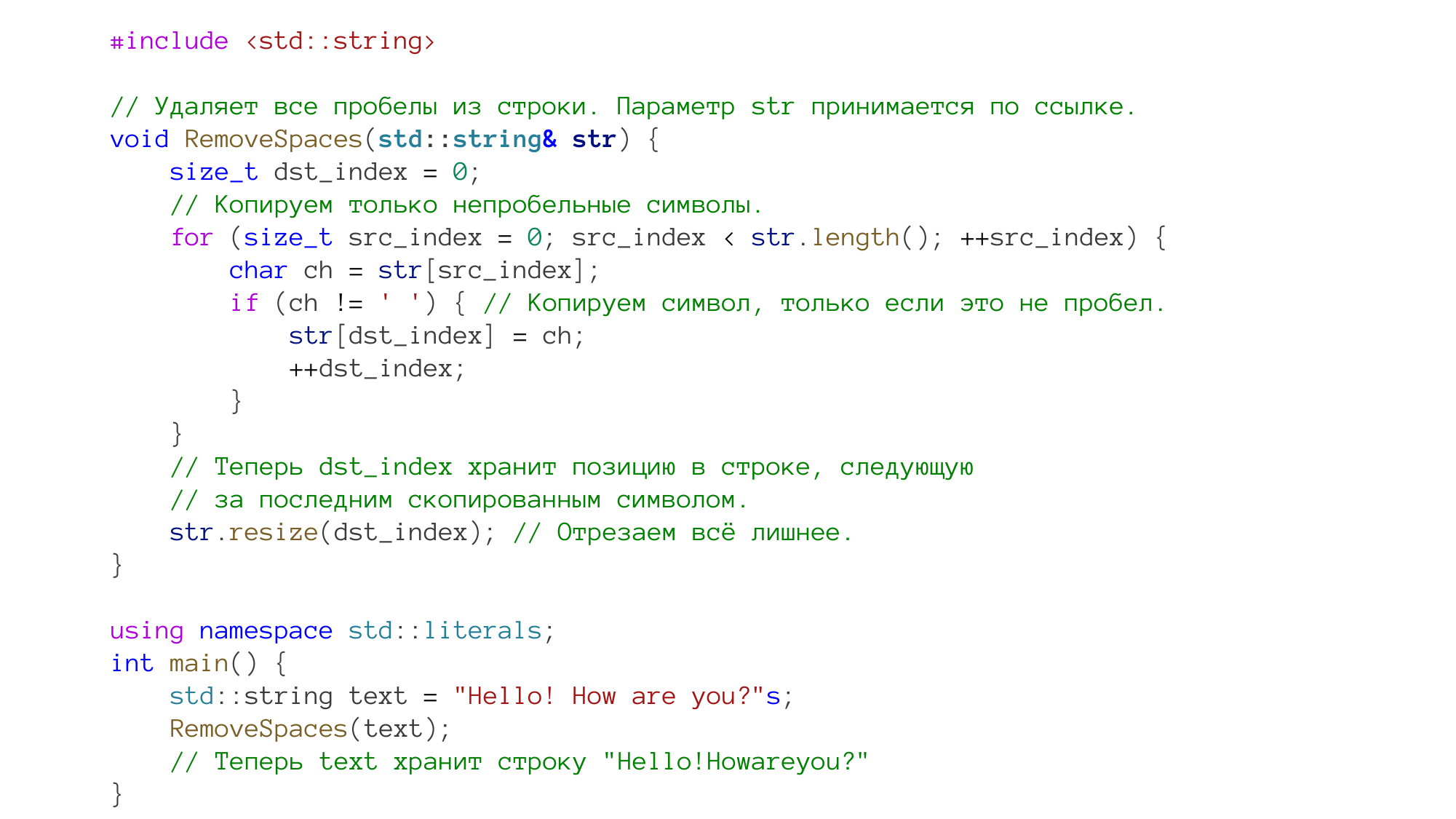

#include <std::string>
// Удаляет все пробелы из строки. Параметр str принимается по ссылке.
void RemoveSpaces(std::string& str) {
    size_t dst_index = 0;
    // Копируем только непробельные символы.
    for (size_t src_index = 0; src_index < str.length(); ++src_index) {
        char ch = str[src_index];
        if (ch != ' ') { // Копируем символ, только если это не пробел.
            str[dst_index] = ch;
            ++dst_index;
        }
    }
    // Теперь dst_index хранит позицию в строке, следующую
    // за последним скопированным символом.
    str.resize(dst_index); // Отрезаем всё лишнее.
}
using namespace std::literals;
int main() {
    std::string text = "Hello! How are you?"s;
    RemoveSpaces(text);
    // Теперь text хранит строку "Hello!Howareyou?"
}